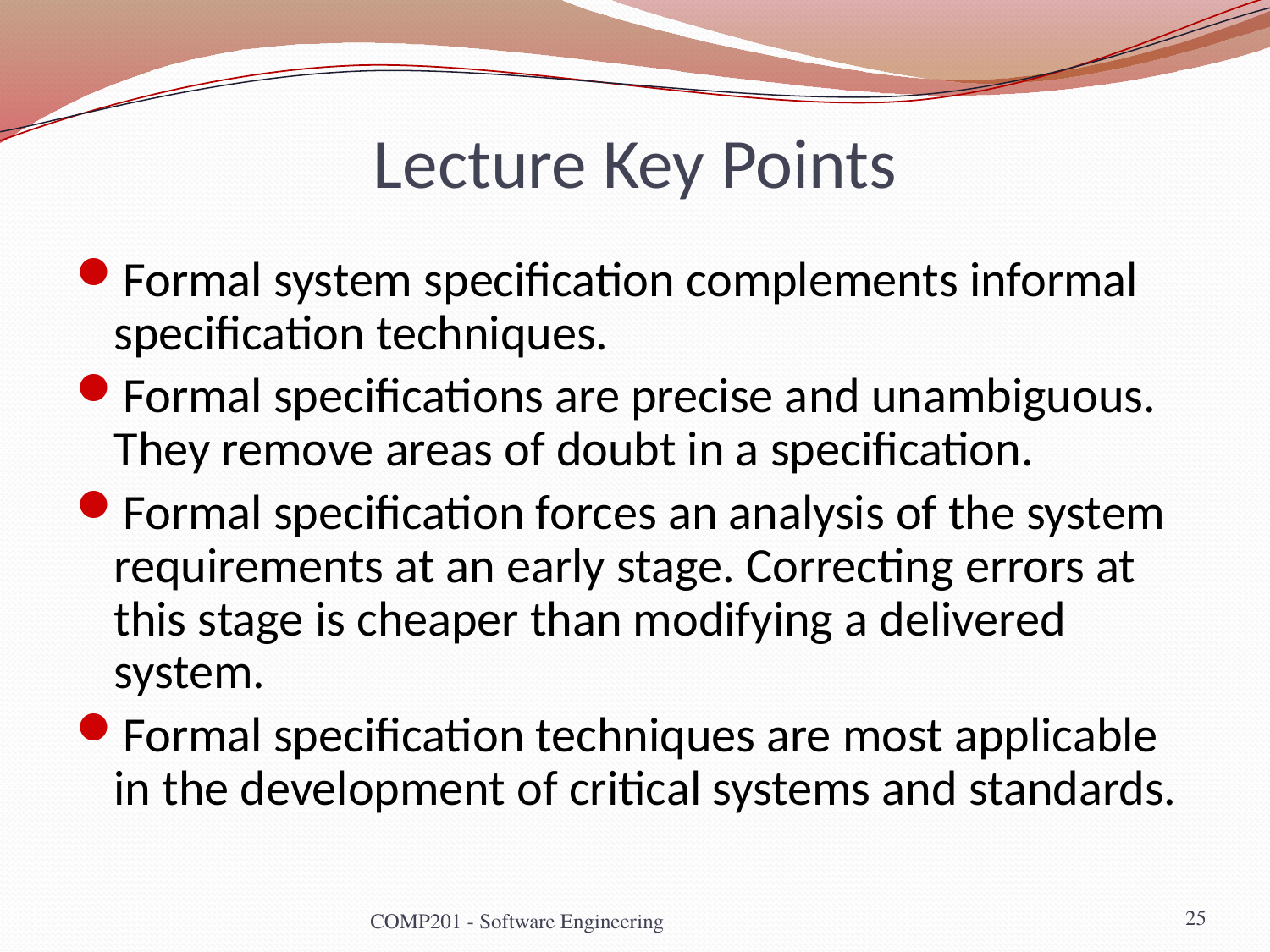

# Lecture Key Points
Formal system specification complements informal specification techniques.
Formal specifications are precise and unambiguous. They remove areas of doubt in a specification.
Formal specification forces an analysis of the system requirements at an early stage. Correcting errors at this stage is cheaper than modifying a delivered system.
Formal specification techniques are most applicable in the development of critical systems and standards.
COMP201 - Software Engineering
25